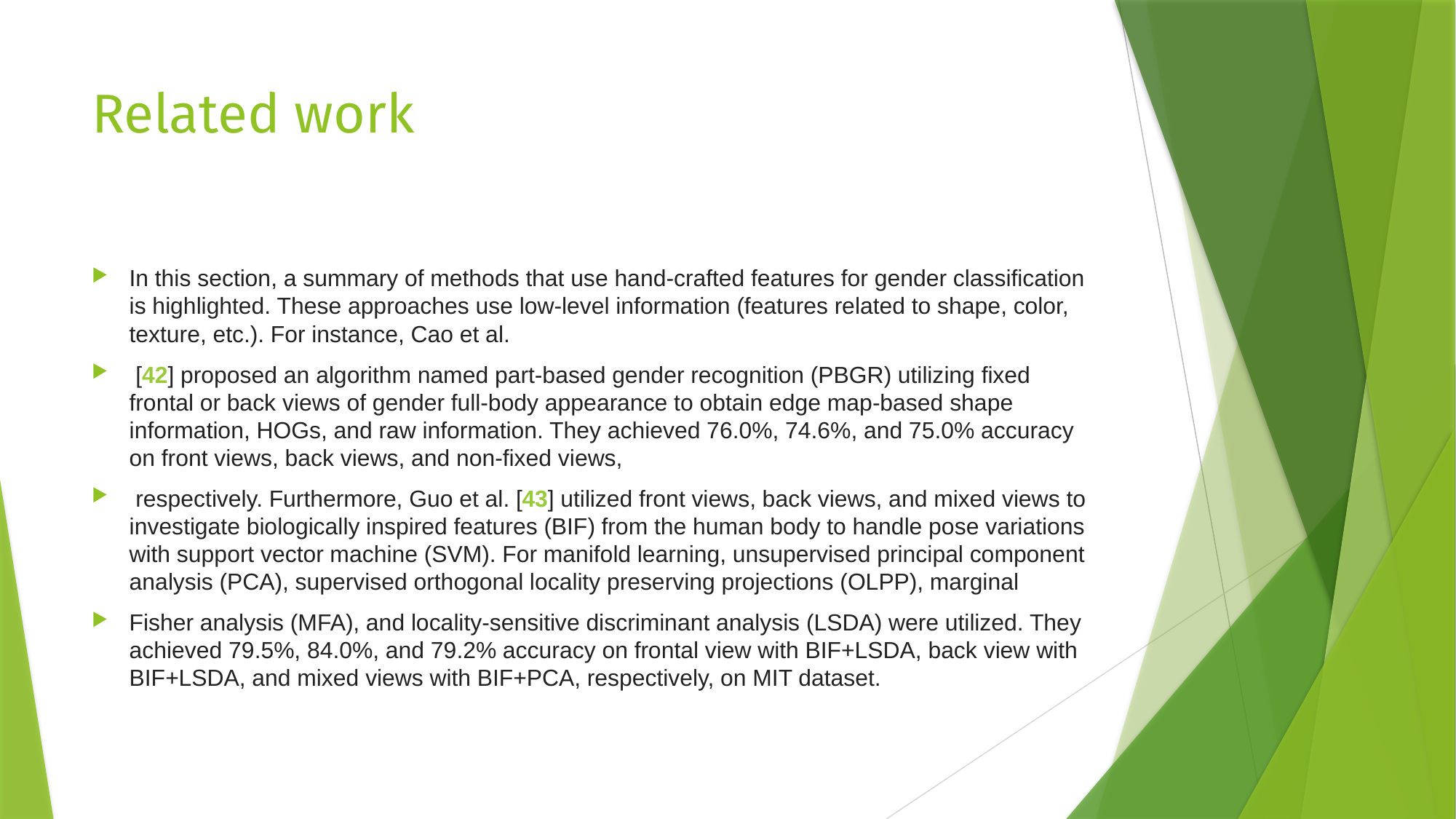

# Related work
In this section, a summary of methods that use hand-crafted features for gender classification is highlighted. These approaches use low-level information (features related to shape, color, texture, etc.). For instance, Cao et al.
 [42] proposed an algorithm named part-based gender recognition (PBGR) utilizing fixed frontal or back views of gender full-body appearance to obtain edge map-based shape information, HOGs, and raw information. They achieved 76.0%, 74.6%, and 75.0% accuracy on front views, back views, and non-fixed views,
 respectively. Furthermore, Guo et al. [43] utilized front views, back views, and mixed views to investigate biologically inspired features (BIF) from the human body to handle pose variations with support vector machine (SVM). For manifold learning, unsupervised principal component analysis (PCA), supervised orthogonal locality preserving projections (OLPP), marginal
Fisher analysis (MFA), and locality-sensitive discriminant analysis (LSDA) were utilized. They achieved 79.5%, 84.0%, and 79.2% accuracy on frontal view with BIF+LSDA, back view with BIF+LSDA, and mixed views with BIF+PCA, respectively, on MIT dataset.